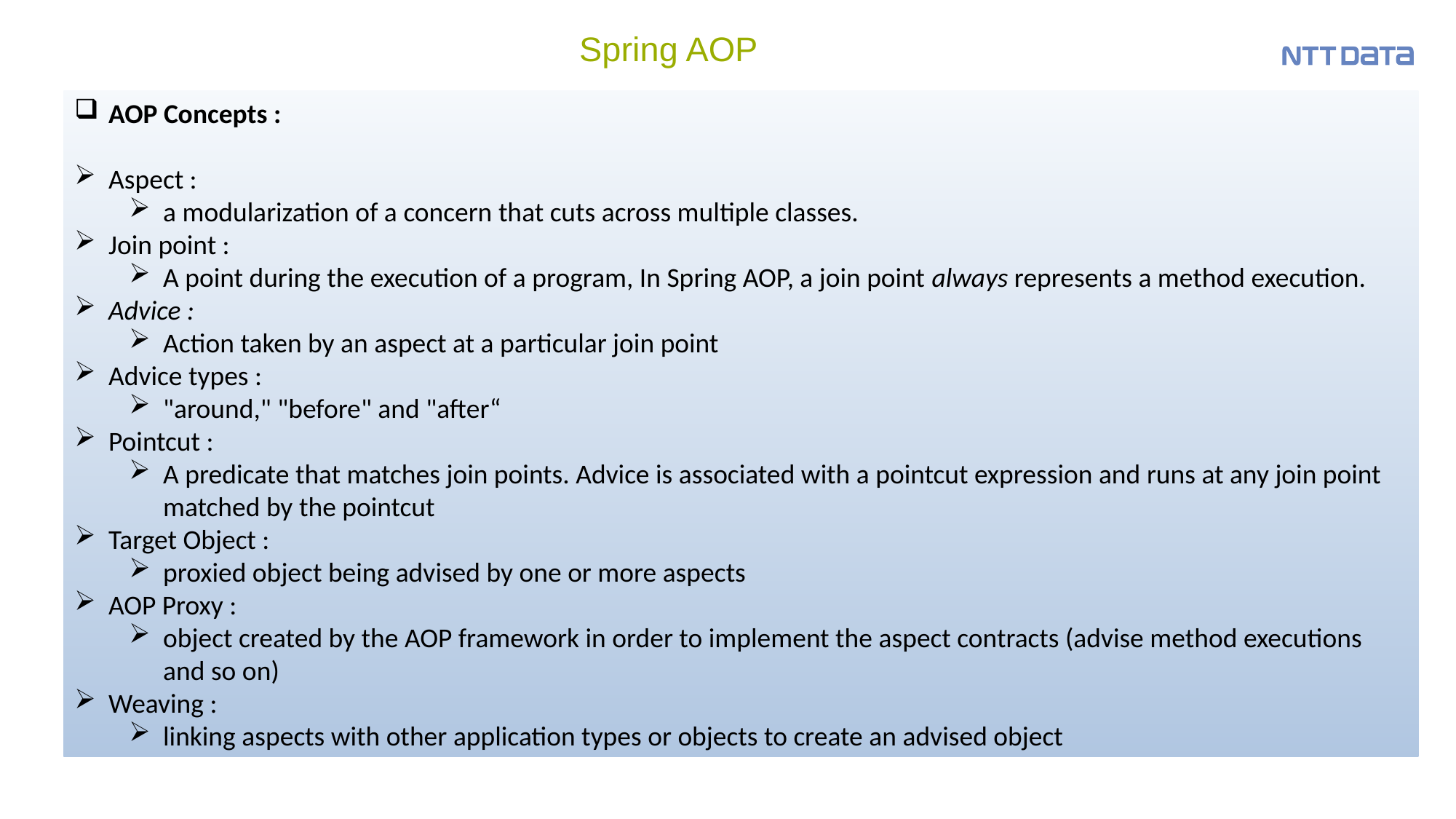

# Spring AOP
AOP Concepts :

Aspect :
a modularization of a concern that cuts across multiple classes.
Join point :
A point during the execution of a program, In Spring AOP, a join point always represents a method execution.
Advice :
Action taken by an aspect at a particular join point
Advice types :
"around," "before" and "after“
Pointcut :
A predicate that matches join points. Advice is associated with a pointcut expression and runs at any join point matched by the pointcut
Target Object :
proxied object being advised by one or more aspects
AOP Proxy :
object created by the AOP framework in order to implement the aspect contracts (advise method executions and so on)
Weaving :
linking aspects with other application types or objects to create an advised object